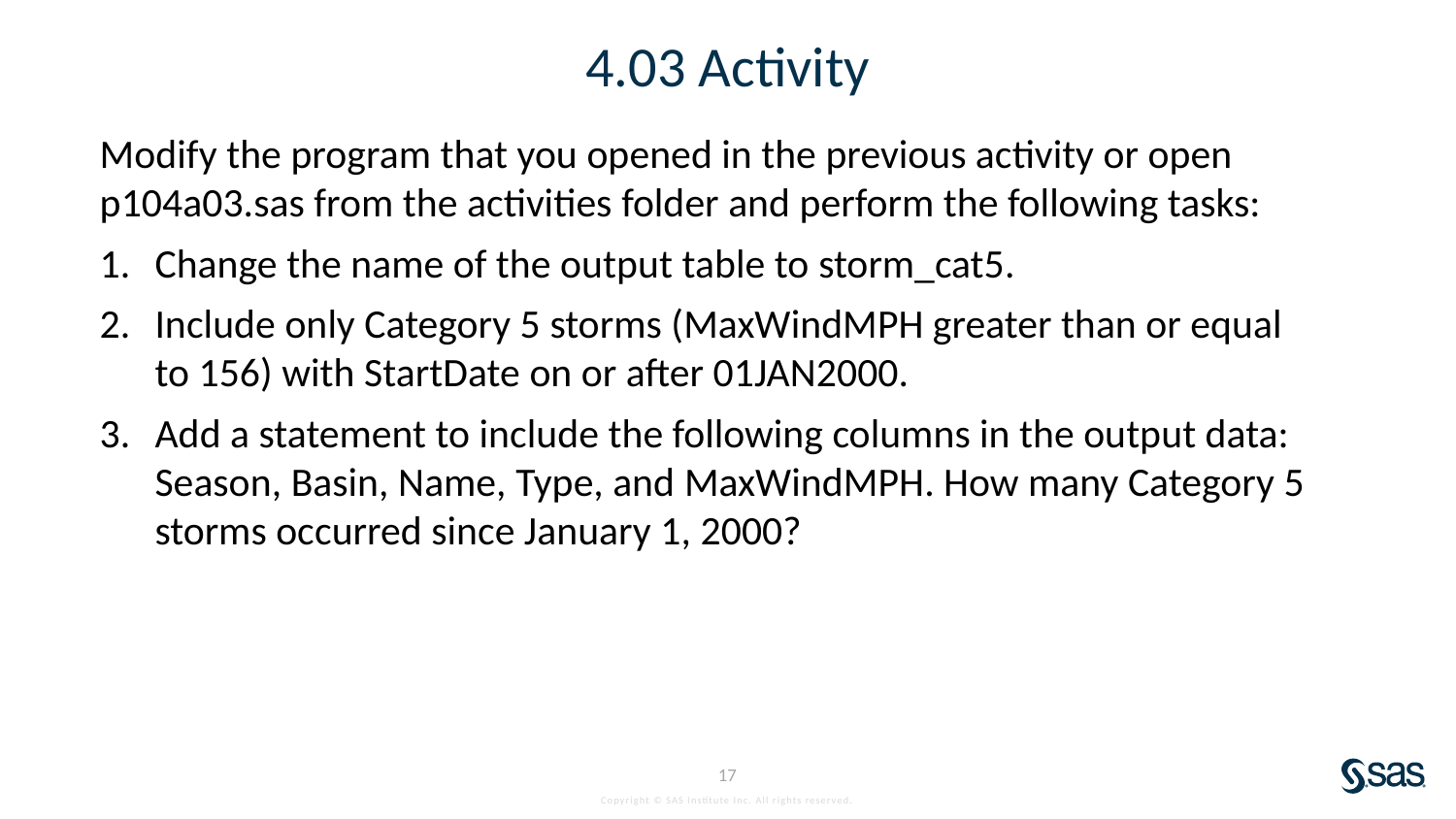

# 4.03 Activity
Modify the program that you opened in the previous activity or open p104a03.sas from the activities folder and perform the following tasks:
Change the name of the output table to storm_cat5.
Include only Category 5 storms (MaxWindMPH greater than or equal
to 156) with StartDate on or after 01JAN2000.
Add a statement to include the following columns in the output data: Season, Basin, Name, Type, and MaxWindMPH. How many Category 5 storms occurred since January 1, 2000?